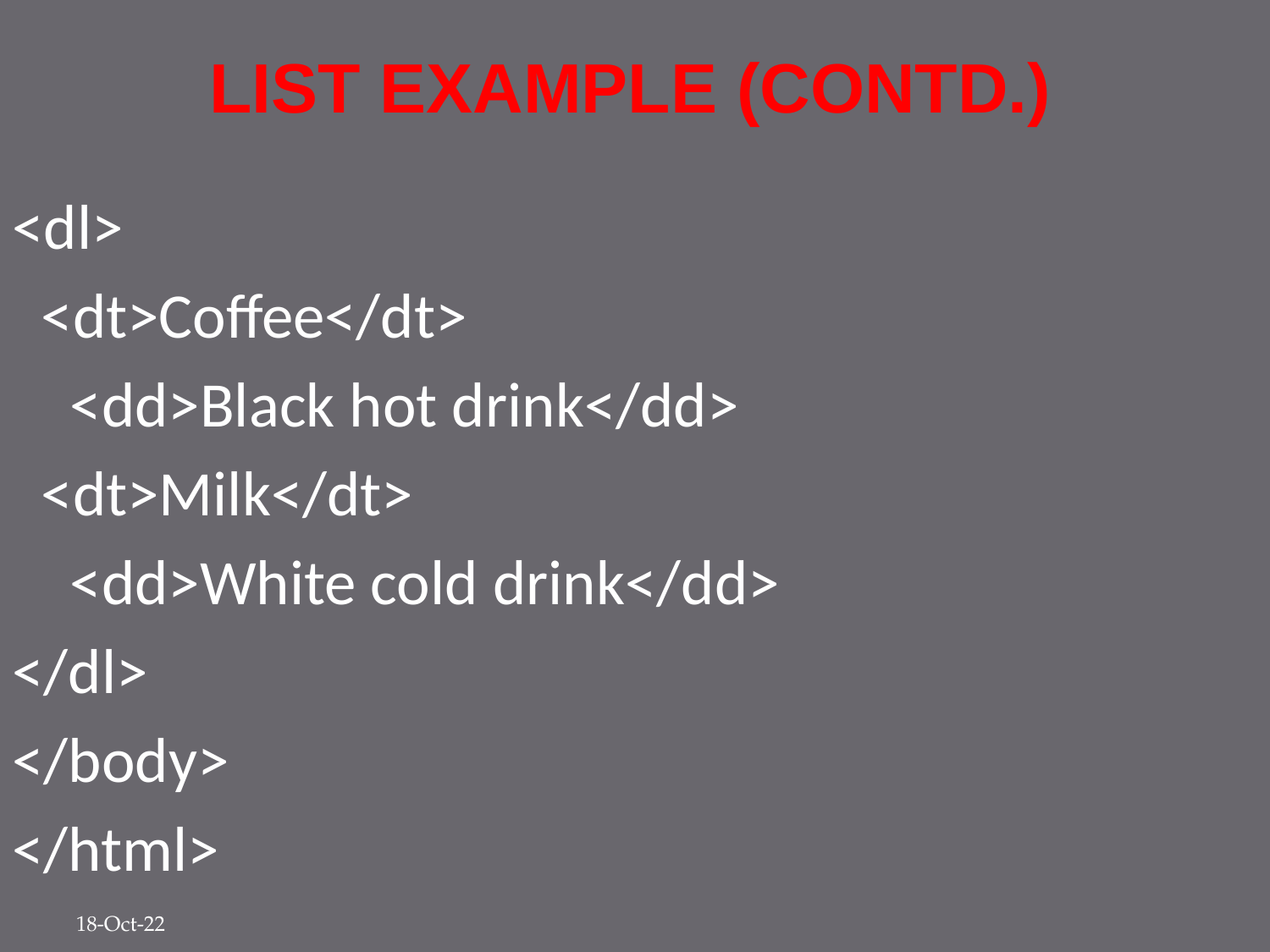

# list Example (contd.)
<dl>
  <dt>Coffee</dt>
    <dd>Black hot drink</dd>
  <dt>Milk</dt>
    <dd>White cold drink</dd>
</dl>
</body>
</html>
18-Oct-22